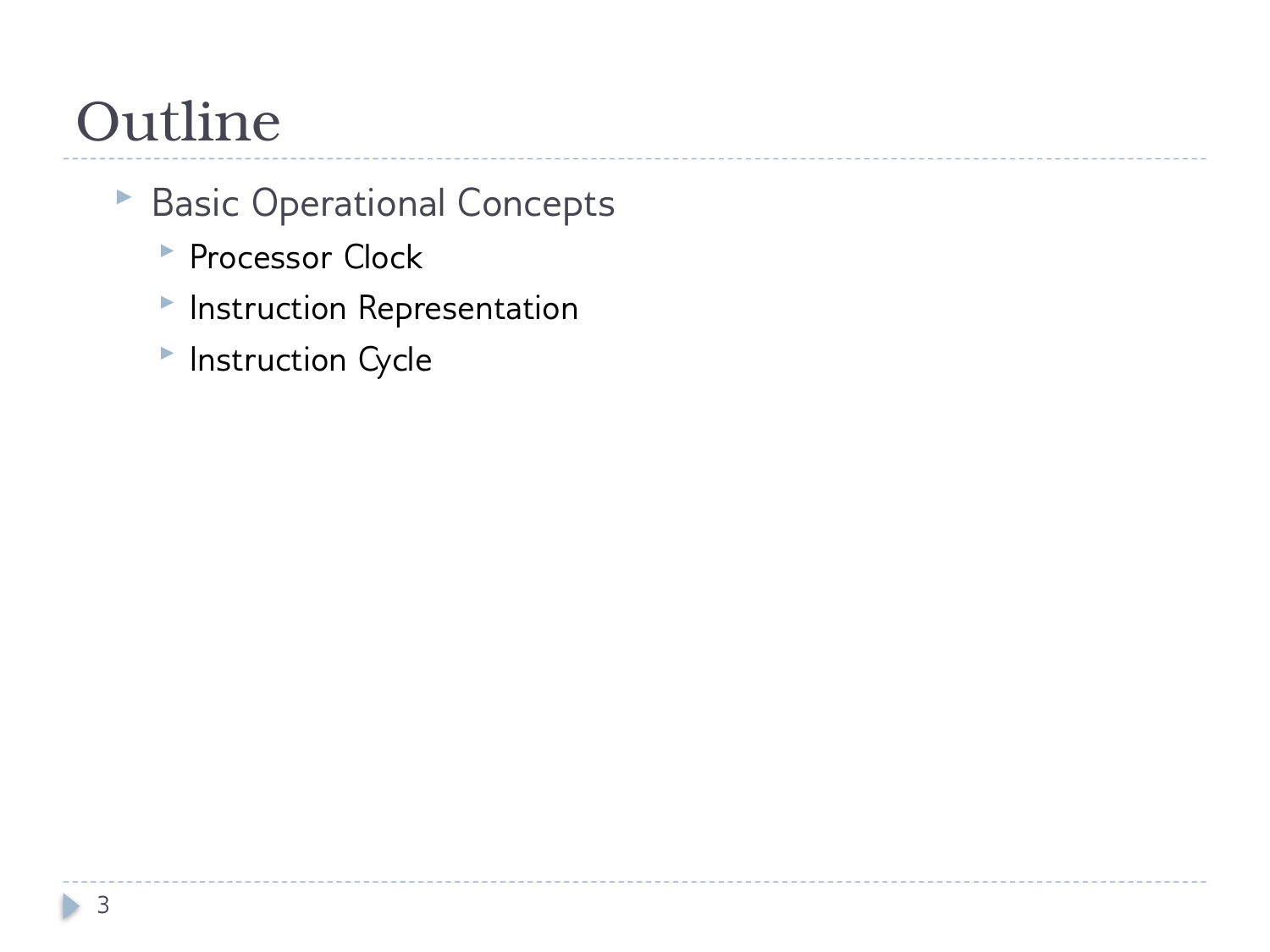

# Outline
Basic Operational Concepts
Processor Clock
Instruction Representation
Instruction Cycle

3